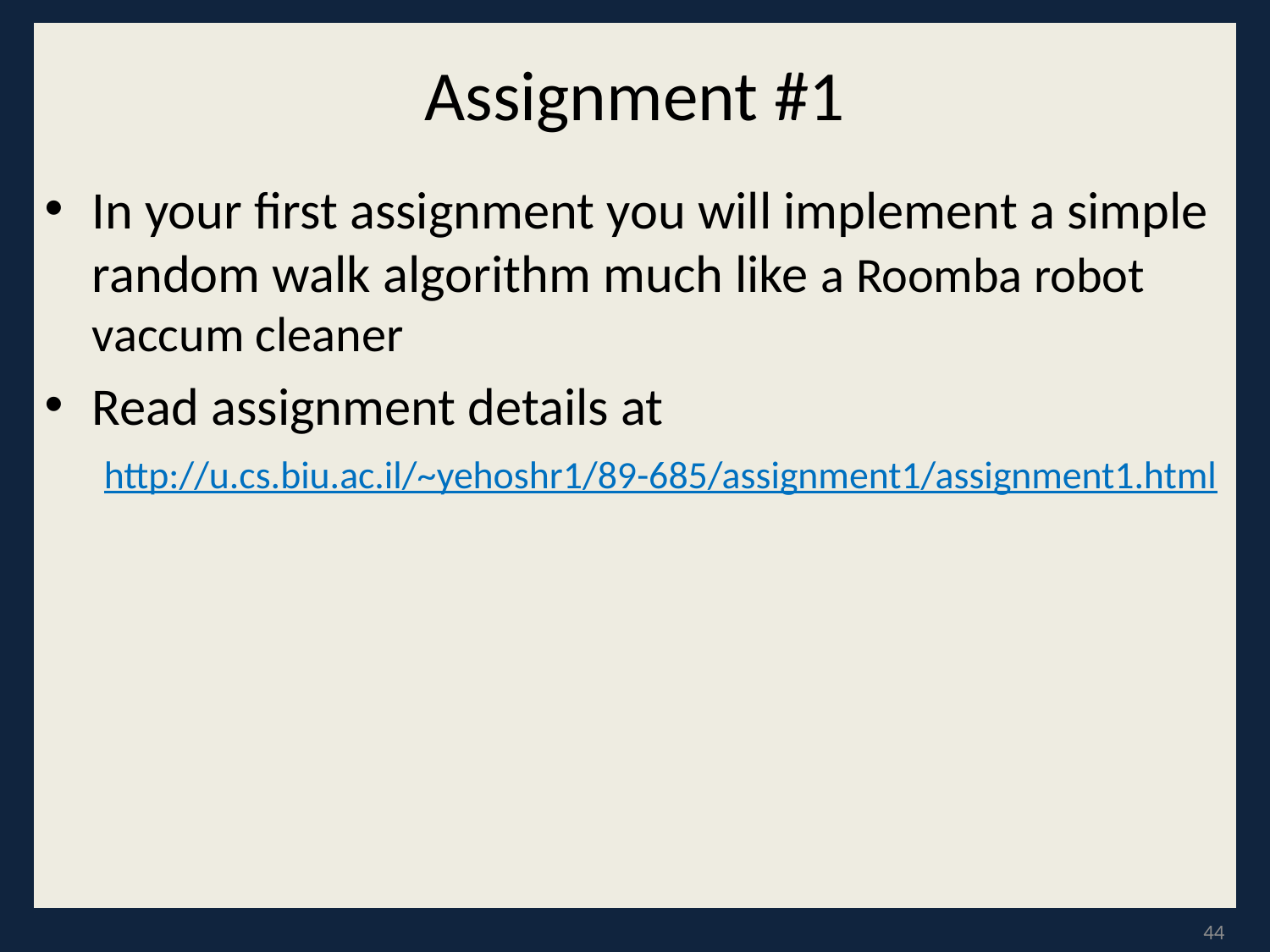

# Assignment #1
In your first assignment you will implement a simple random walk algorithm much like a Roomba robot vaccum cleaner
Read assignment details at
 http://u.cs.biu.ac.il/~yehoshr1/89-685/assignment1/assignment1.html

44